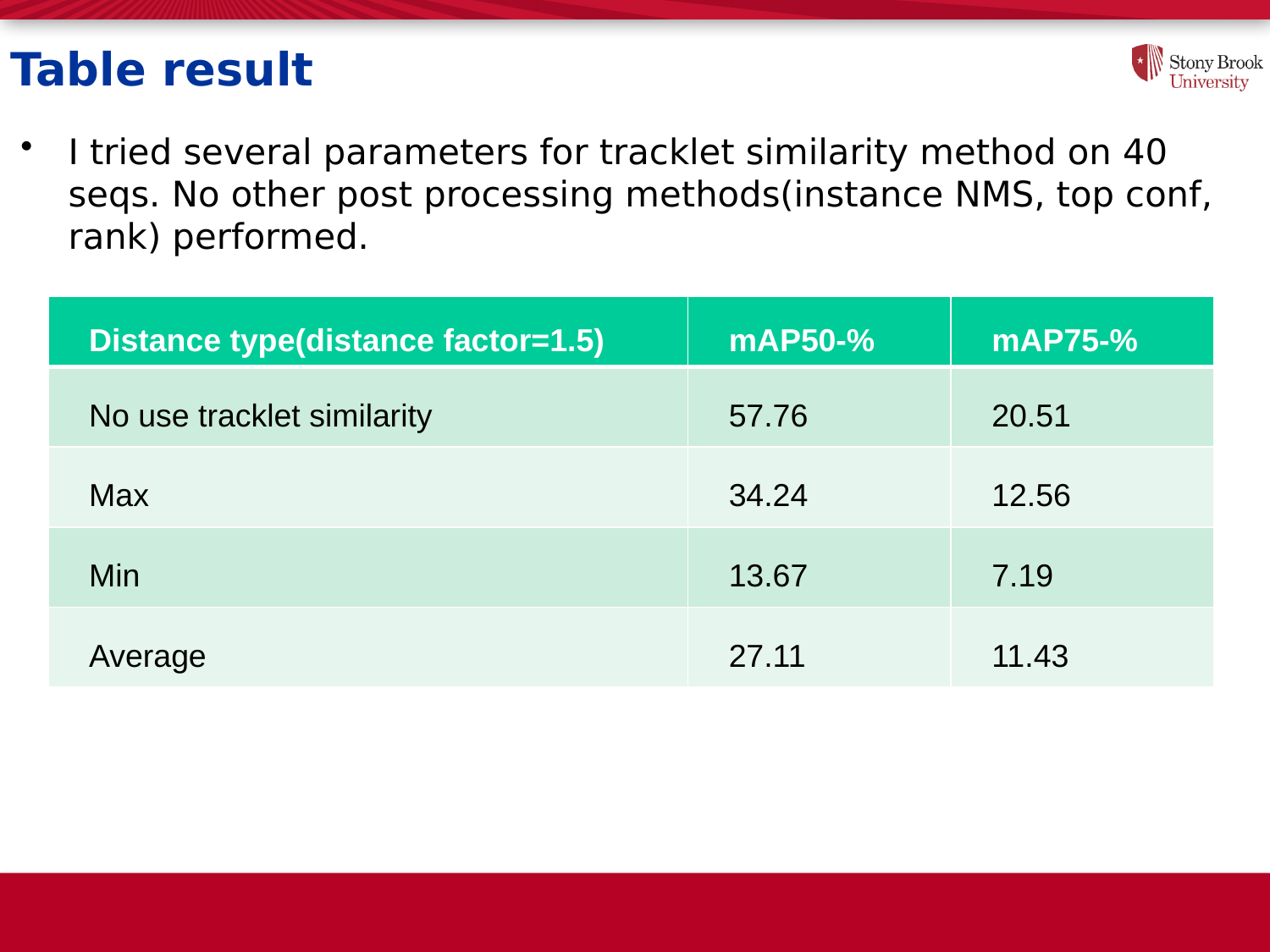

# Table result
I tried several parameters for tracklet similarity method on 40 seqs. No other post processing methods(instance NMS, top conf, rank) performed.

| Distance type(distance factor=1.5) | mAP50-% | mAP75-% |
| --- | --- | --- |
| No use tracklet similarity | 57.76 | 20.51 |
| Max | 34.24 | 12.56 |
| Min | 13.67 | 7.19 |
| Average | 27.11 | 11.43 |